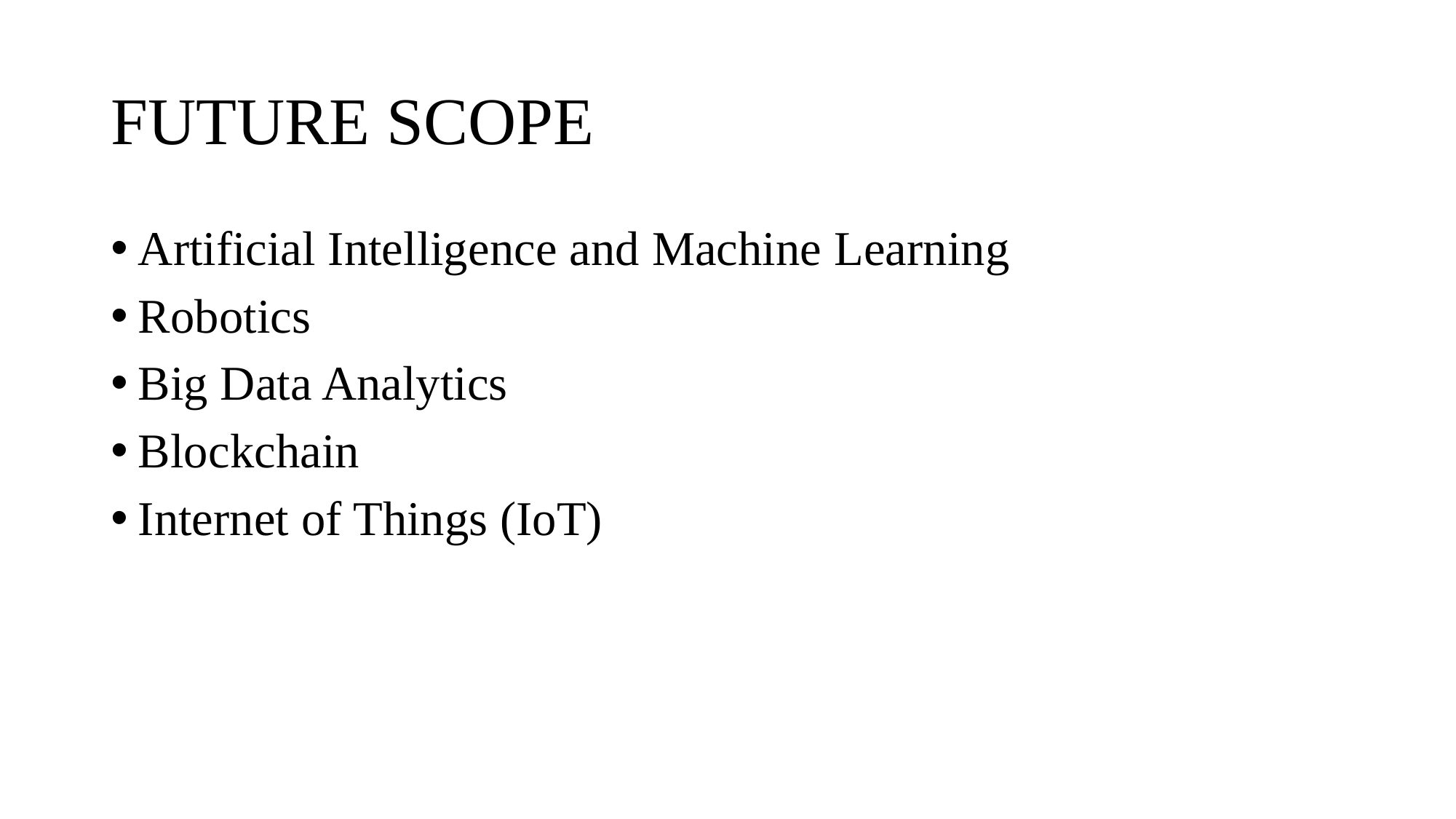

# FUTURE SCOPE
Artificial Intelligence and Machine Learning
Robotics
Big Data Analytics
Blockchain
Internet of Things (IoT)